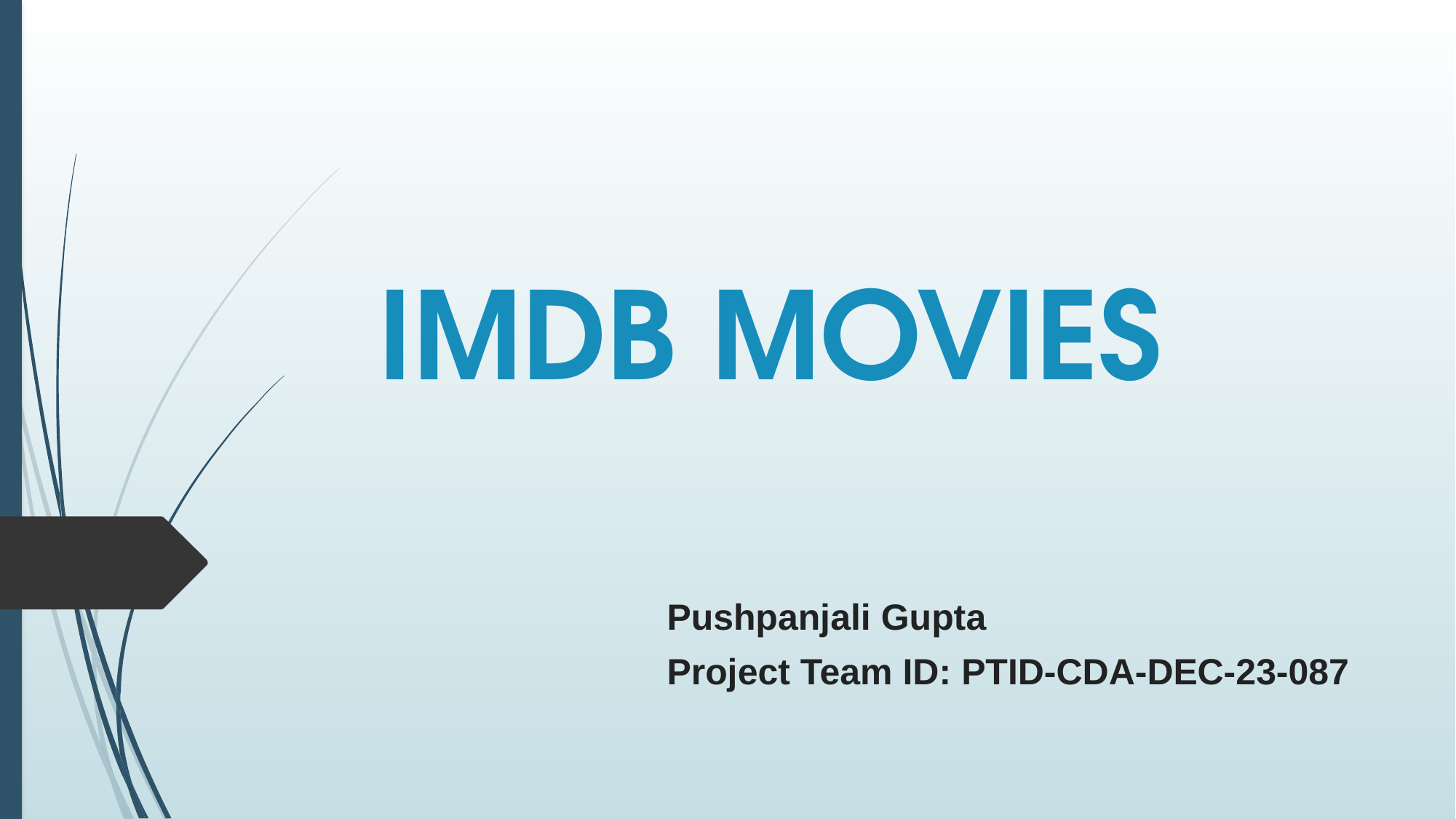

# IMDB MOVIES
Pushpanjali Gupta
Project Team ID: PTID-CDA-DEC-23-087